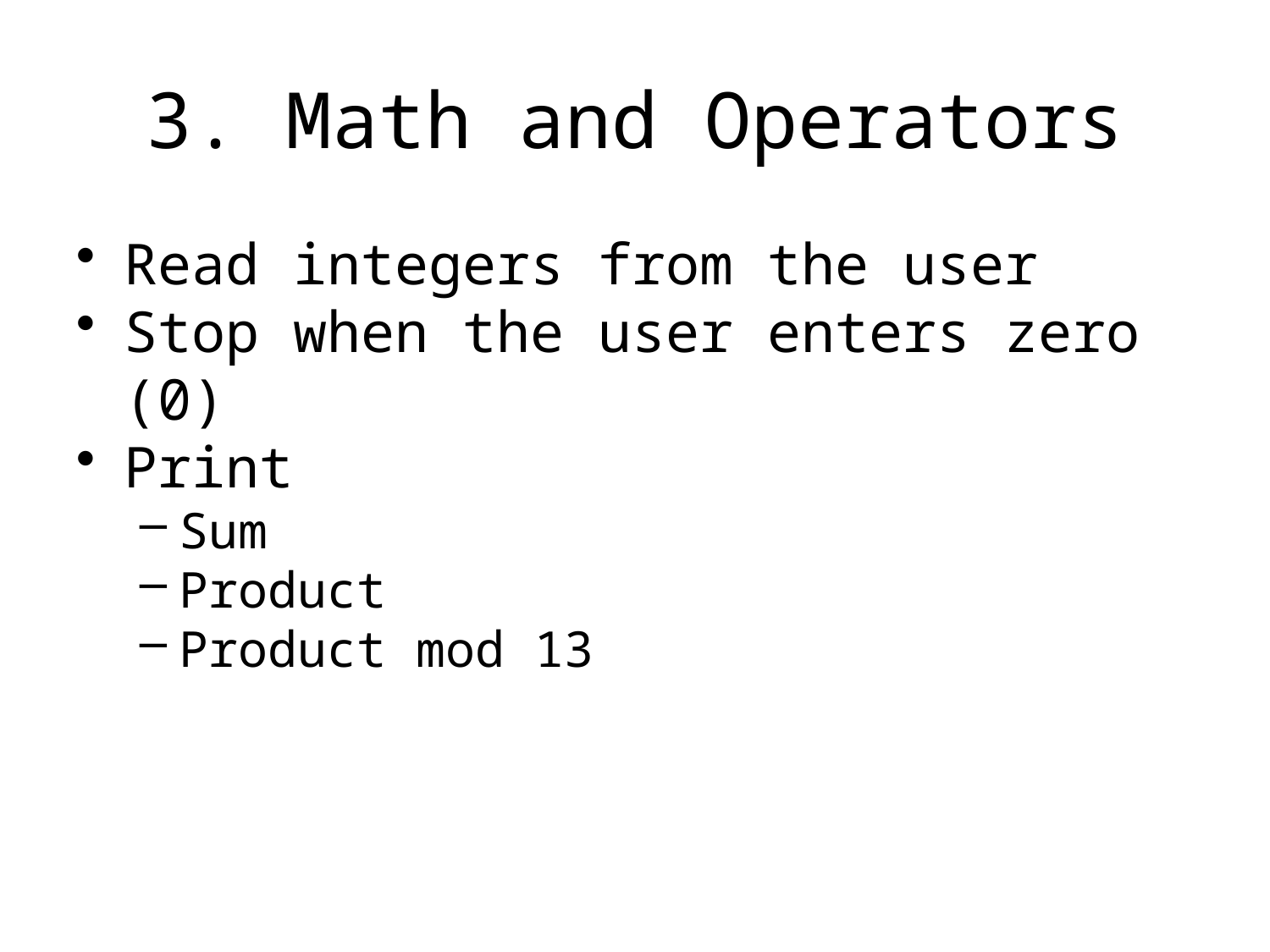

# 3. Math and Operators
Read integers from the user
Stop when the user enters zero (0)
Print
Sum
Product
Product mod 13